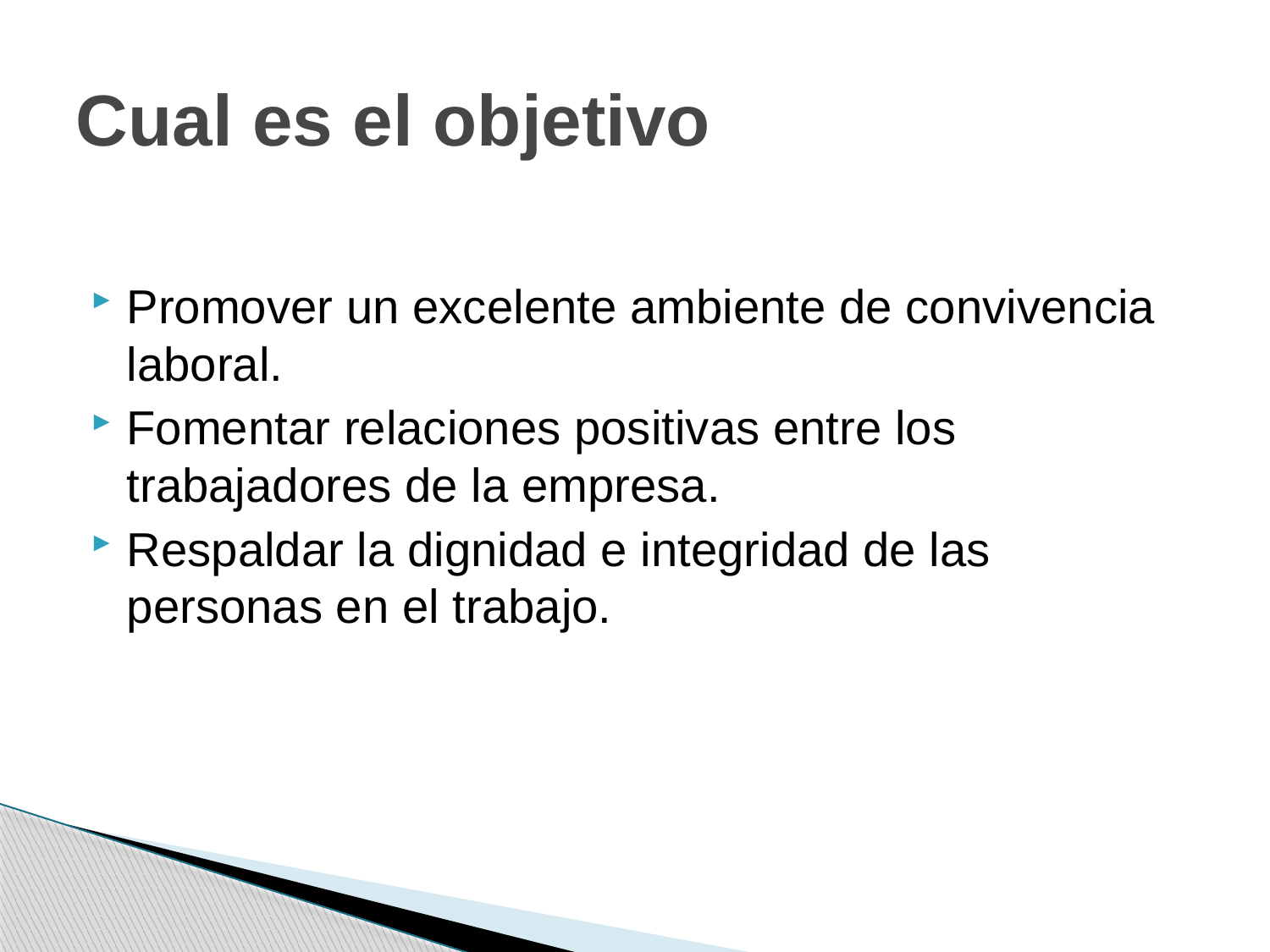

# Cual es el objetivo

Promover un excelente ambiente de convivencia laboral.
Fomentar relaciones positivas entre los trabajadores de la empresa.
Respaldar la dignidad e integridad de las personas en el trabajo.